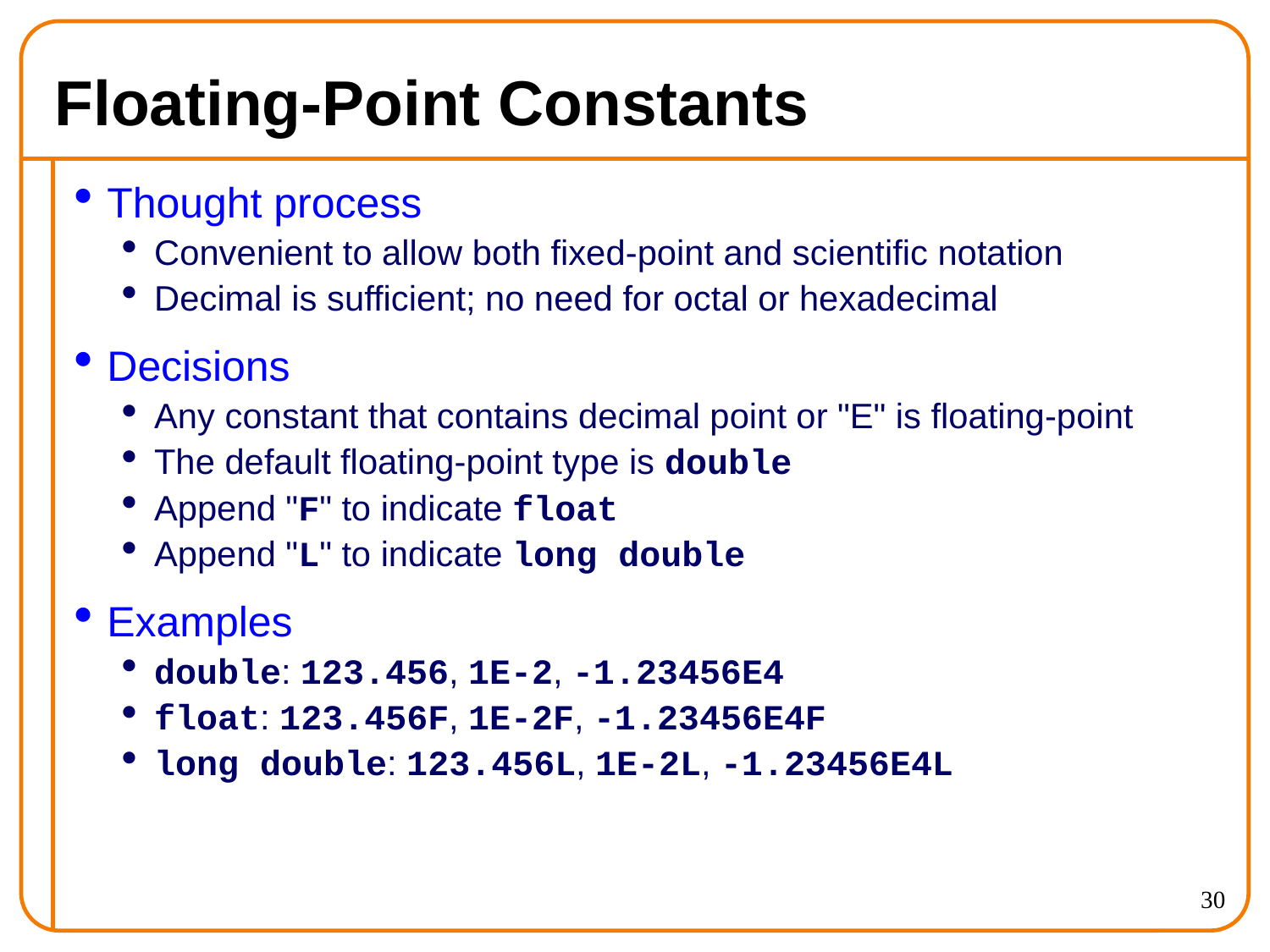

Floating-Point Constants
Thought process
Convenient to allow both fixed-point and scientific notation
Decimal is sufficient; no need for octal or hexadecimal
Decisions
Any constant that contains decimal point or "E" is floating-point
The default floating-point type is double
Append "F" to indicate float
Append "L" to indicate long double
Examples
double: 123.456, 1E-2, -1.23456E4
float: 123.456F, 1E-2F, -1.23456E4F
long double: 123.456L, 1E-2L, -1.23456E4L
30